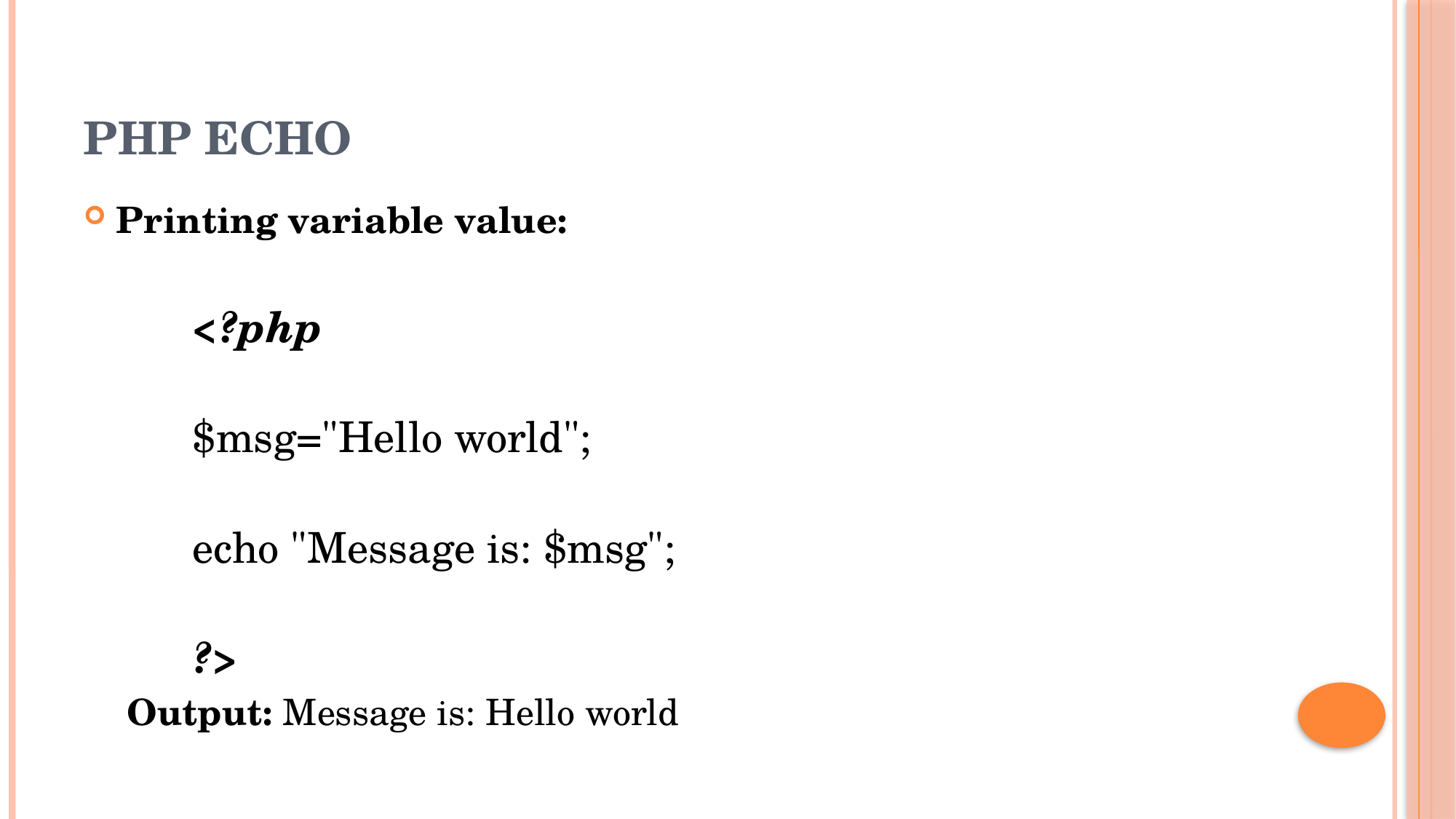

# PHP echo
Printing variable value:
<?php
$msg="Hello world";
echo "Message is: $msg";
?>
Output: Message is: Hello world